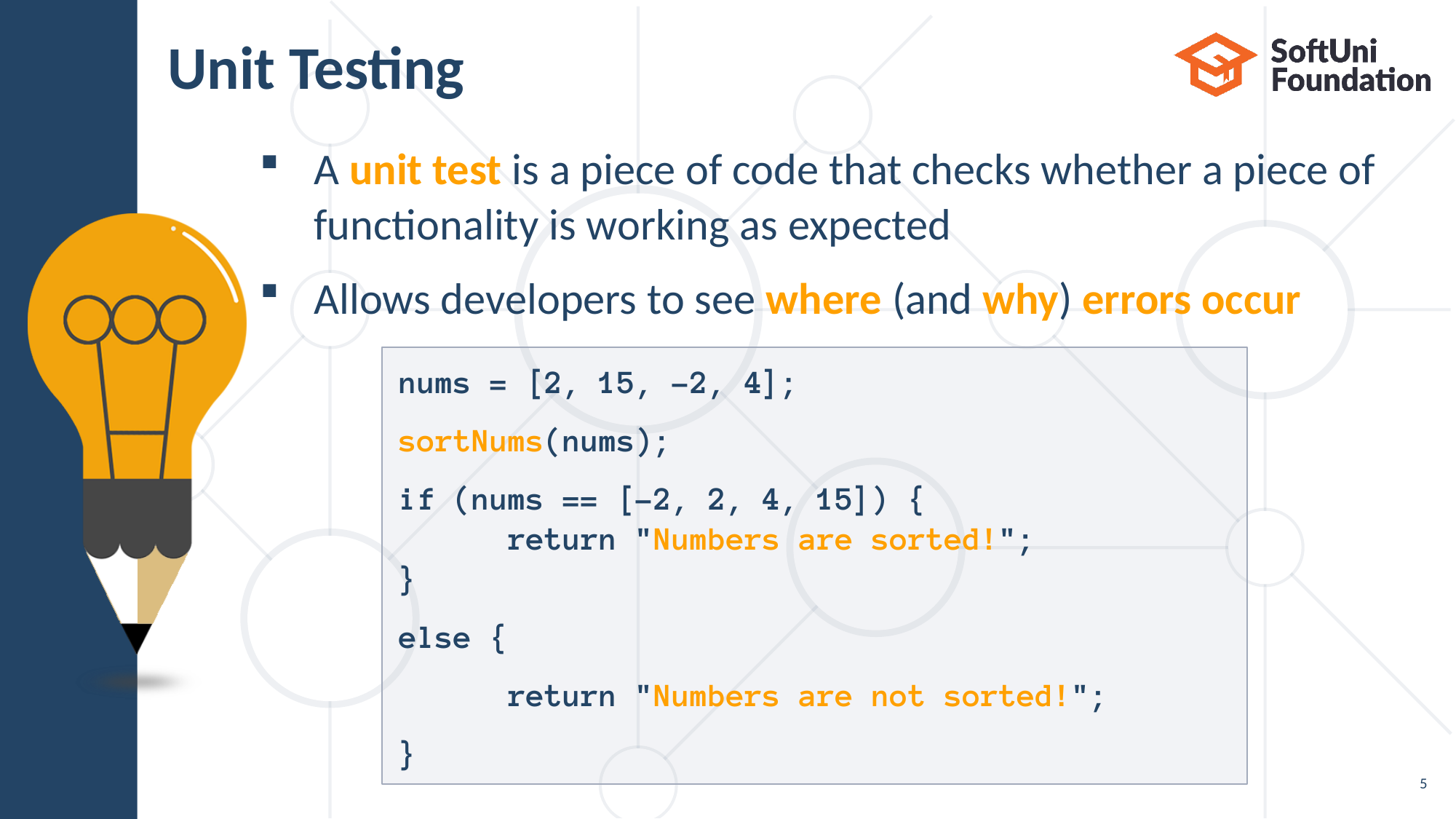

# Unit Testing
A unit test is a piece of code that checks whether a piece of
functionality is working as expected
Allows developers to see where (and why) errors occur
nums = [2, 15, -2, 4];
sortNums(nums);
if (nums == [-2, 2, 4, 15]) {
	return "Numbers are sorted!";
}
else {
	return "Numbers are not sorted!";
}
5